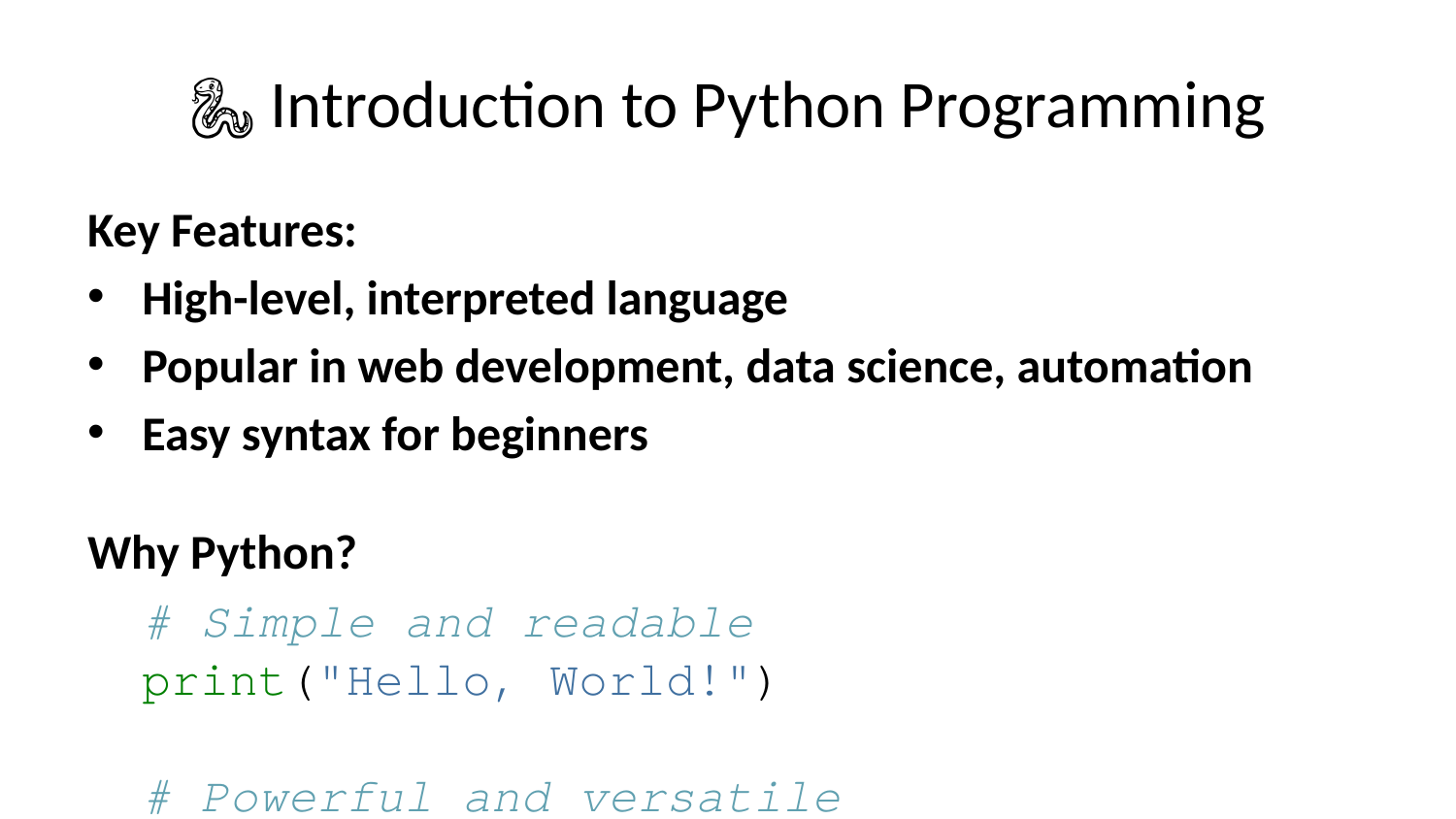

# 🐍 Introduction to Python Programming
Key Features:
High-level, interpreted language
Popular in web development, data science, automation
Easy syntax for beginners
Why Python?
# Simple and readable print("Hello, World!") # Powerful and versatile import pandas as pd import numpy as np # Great for beginners for i in range(5): print(f"Learning Python is fun!")